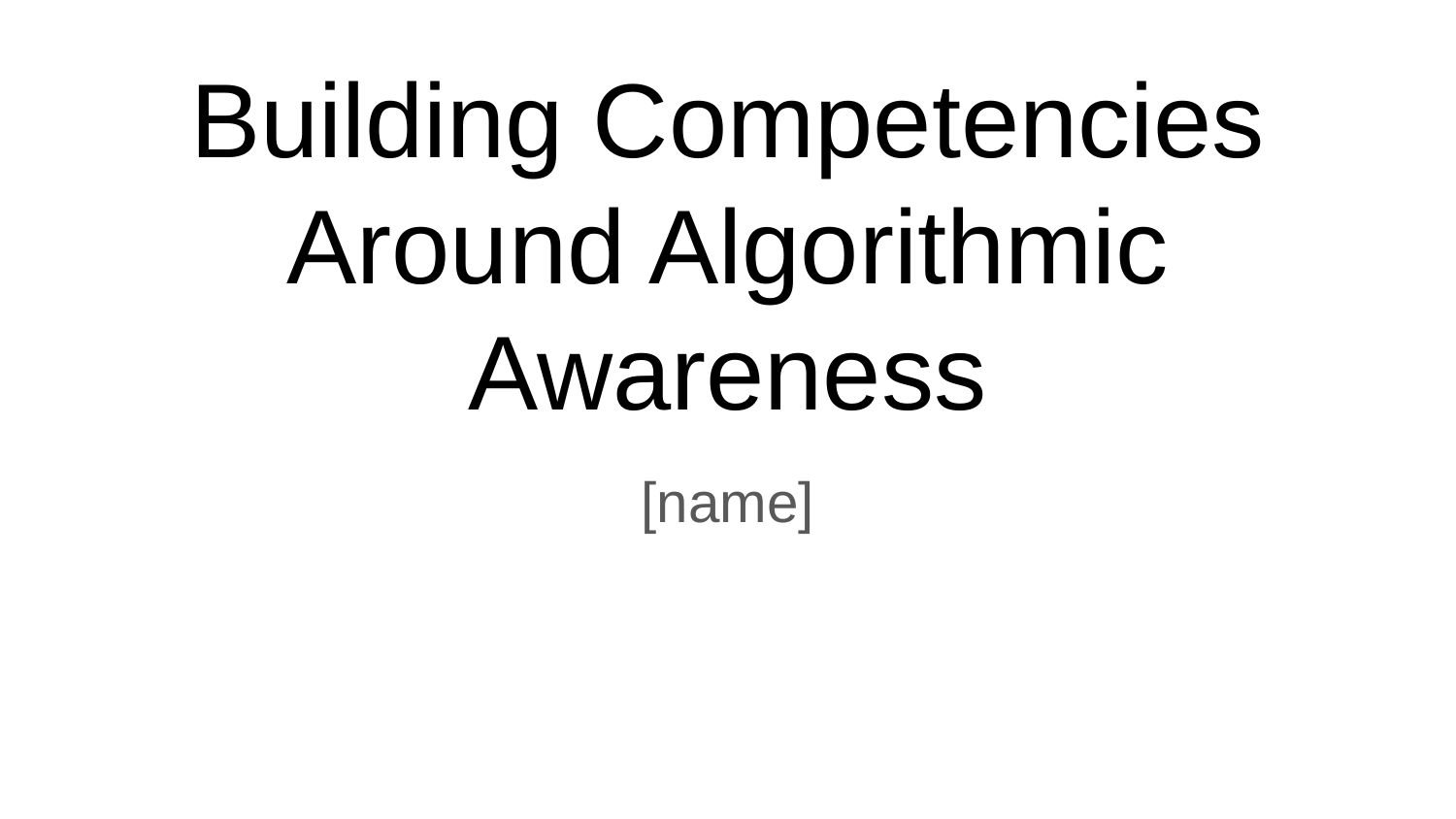

# Building Competencies Around Algorithmic Awareness
[name]